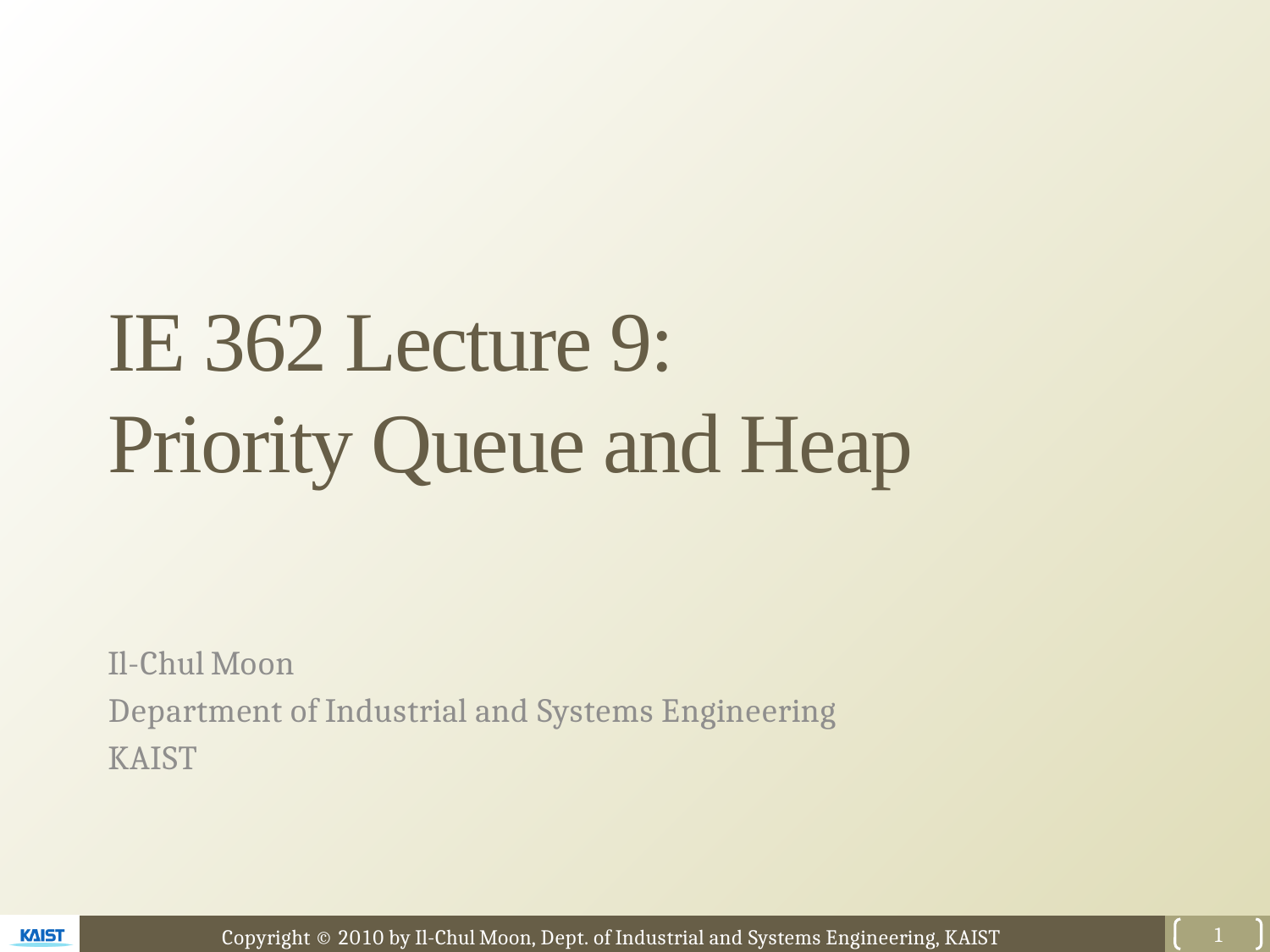

# IE 362 Lecture 9: Priority Queue and Heap
Il-Chul Moon
Department of Industrial and Systems Engineering
KAIST
1